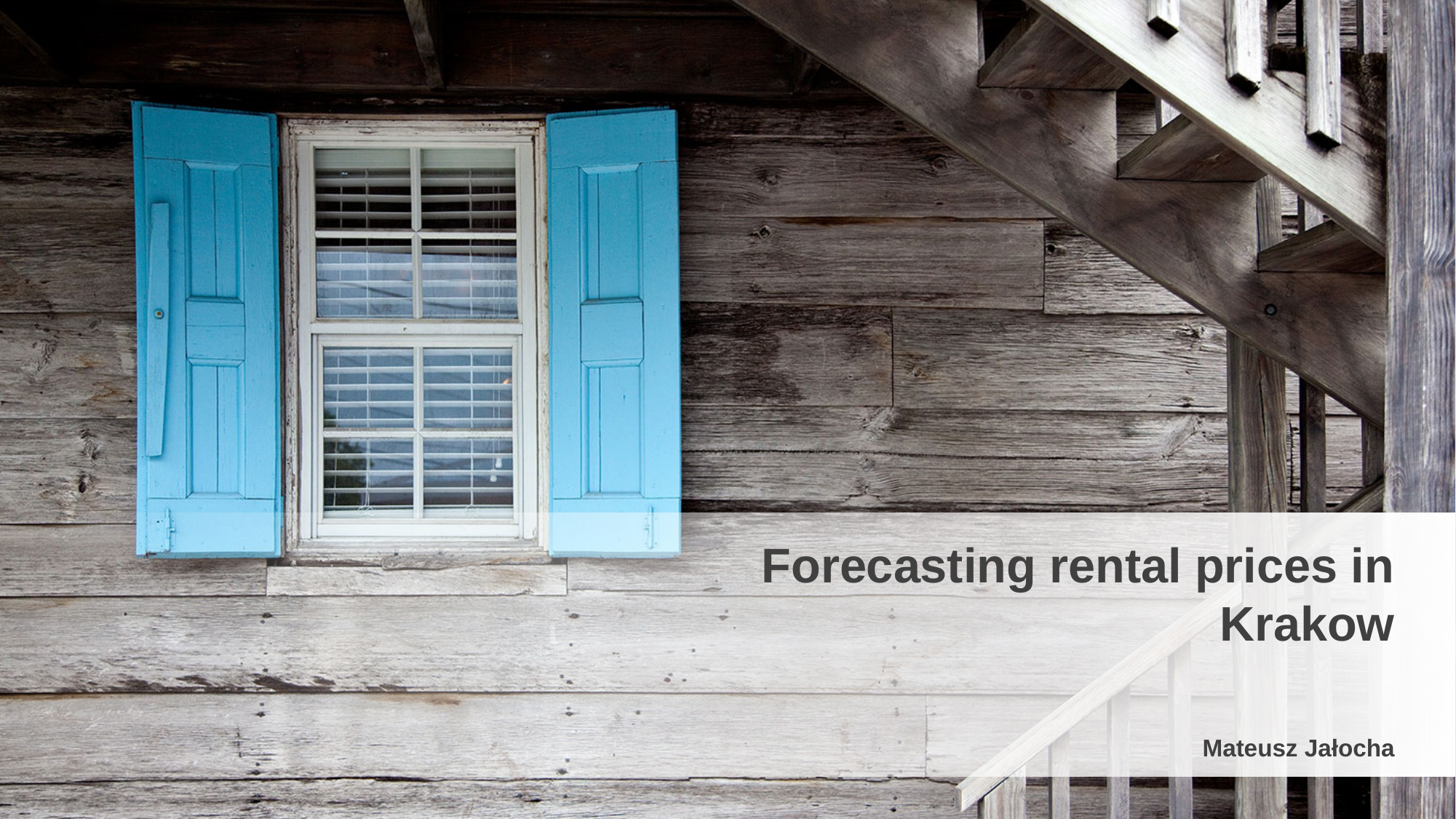

Forecasting rental prices in Krakow
Mateusz Jałocha